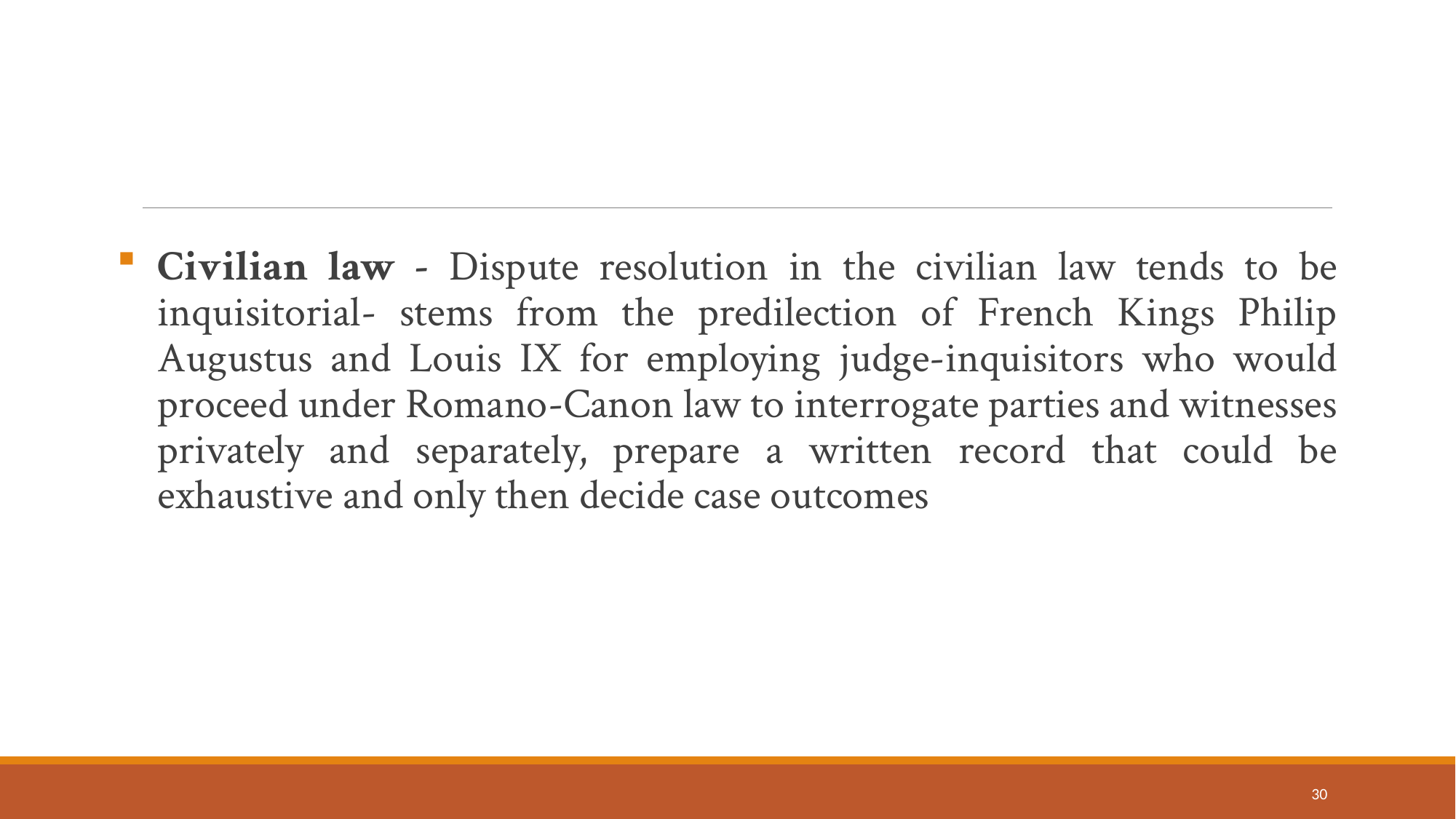

Civilian law - Dispute resolution in the civilian law tends to be inquisitorial- stems from the predilection of French Kings Philip Augustus and Louis IX for employing judge-inquisitors who would proceed under Romano-Canon law to interrogate parties and witnesses privately and separately, prepare a written record that could be exhaustive and only then decide case outcomes

30